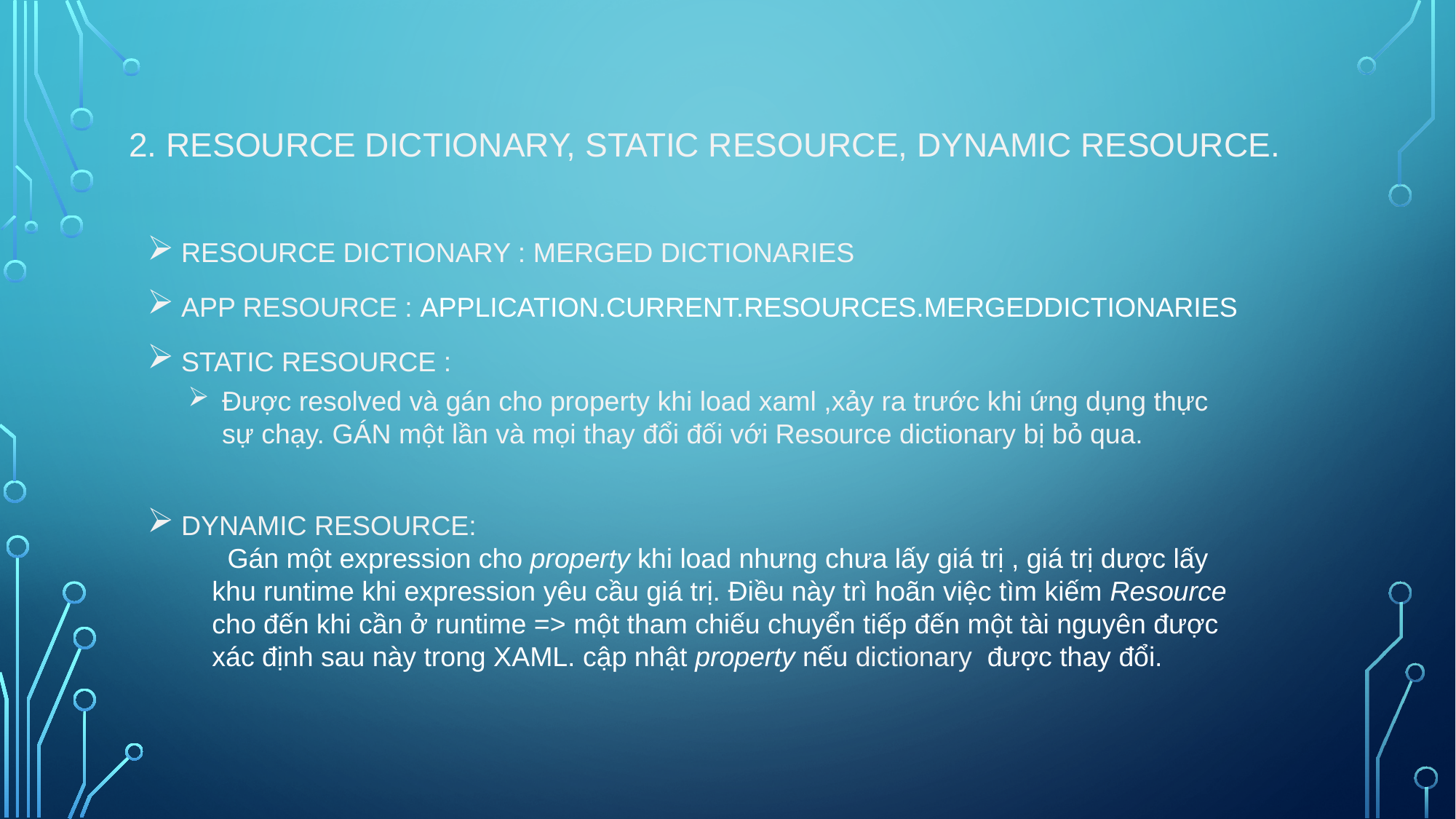

# 2. Resource dictionary, static resource, dynamic resource.
Resource dictionary : Merged Dictionaries
APP RESOURCE : Application.Current.Resources.MergedDictionaries
static resource :

DYNAMIC RESOURCE:
Được resolved và gán cho property khi load xaml ,xảy ra trước khi ứng dụng thực sự chạy. GÁN một lần và mọi thay đổi đối với Resource dictionary bị bỏ qua.
  Gán một expression cho property khi load nhưng chưa lấy giá trị , giá trị dược lấy khu runtime khi expression yêu cầu giá trị. Điều này trì hoãn việc tìm kiếm Resource cho đến khi cần ở runtime => một tham chiếu chuyển tiếp đến một tài nguyên được xác định sau này trong XAML. cập nhật property nếu dictionary  được thay đổi.